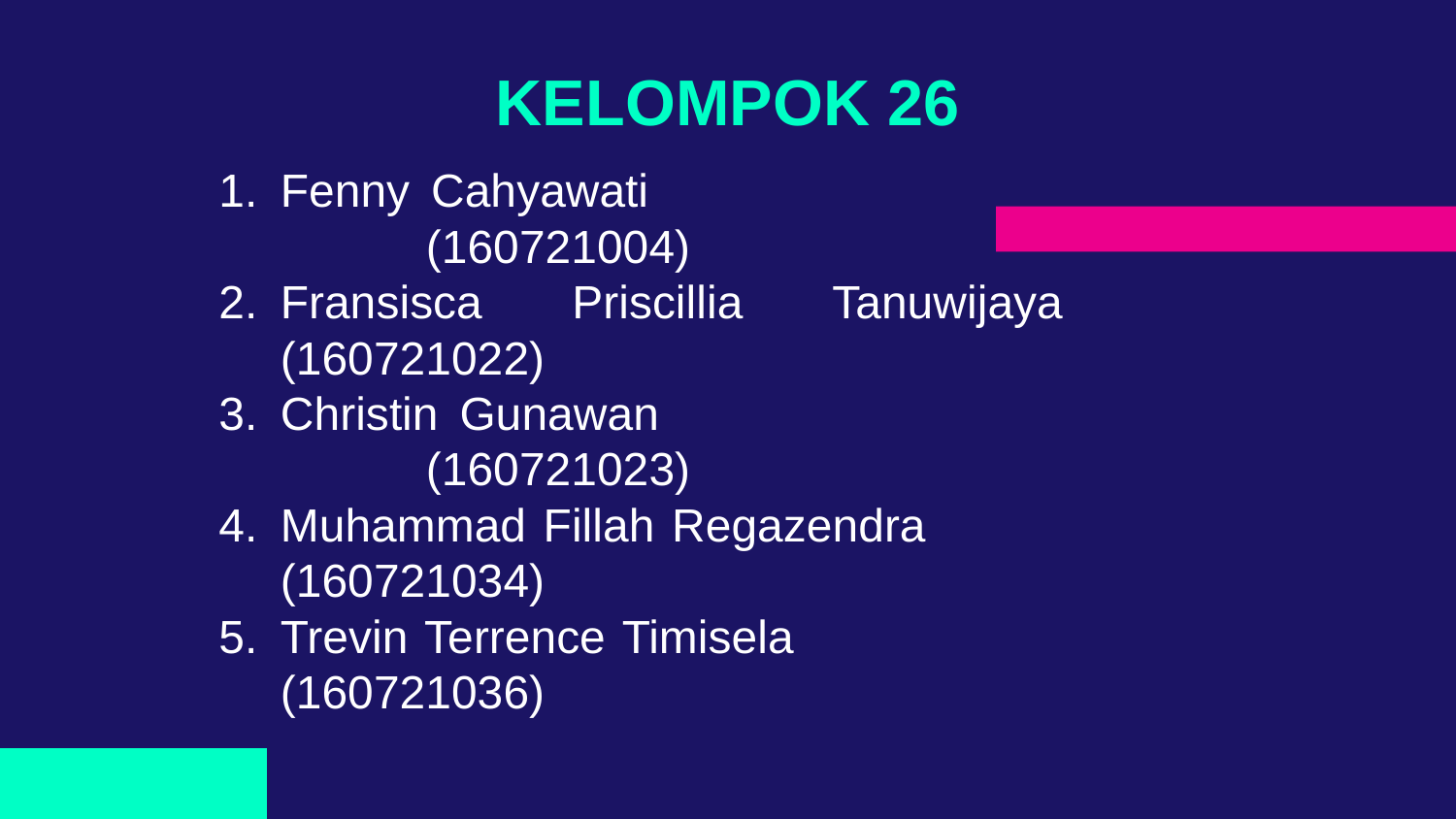

# KELOMPOK 26

Fenny Cahyawati						(160721004)
Fransisca Priscillia Tanuwijaya		(160721022)
Christin Gunawan						(160721023)
Muhammad Fillah Regazendra			(160721034)
Trevin Terrence Timisela				(160721036)